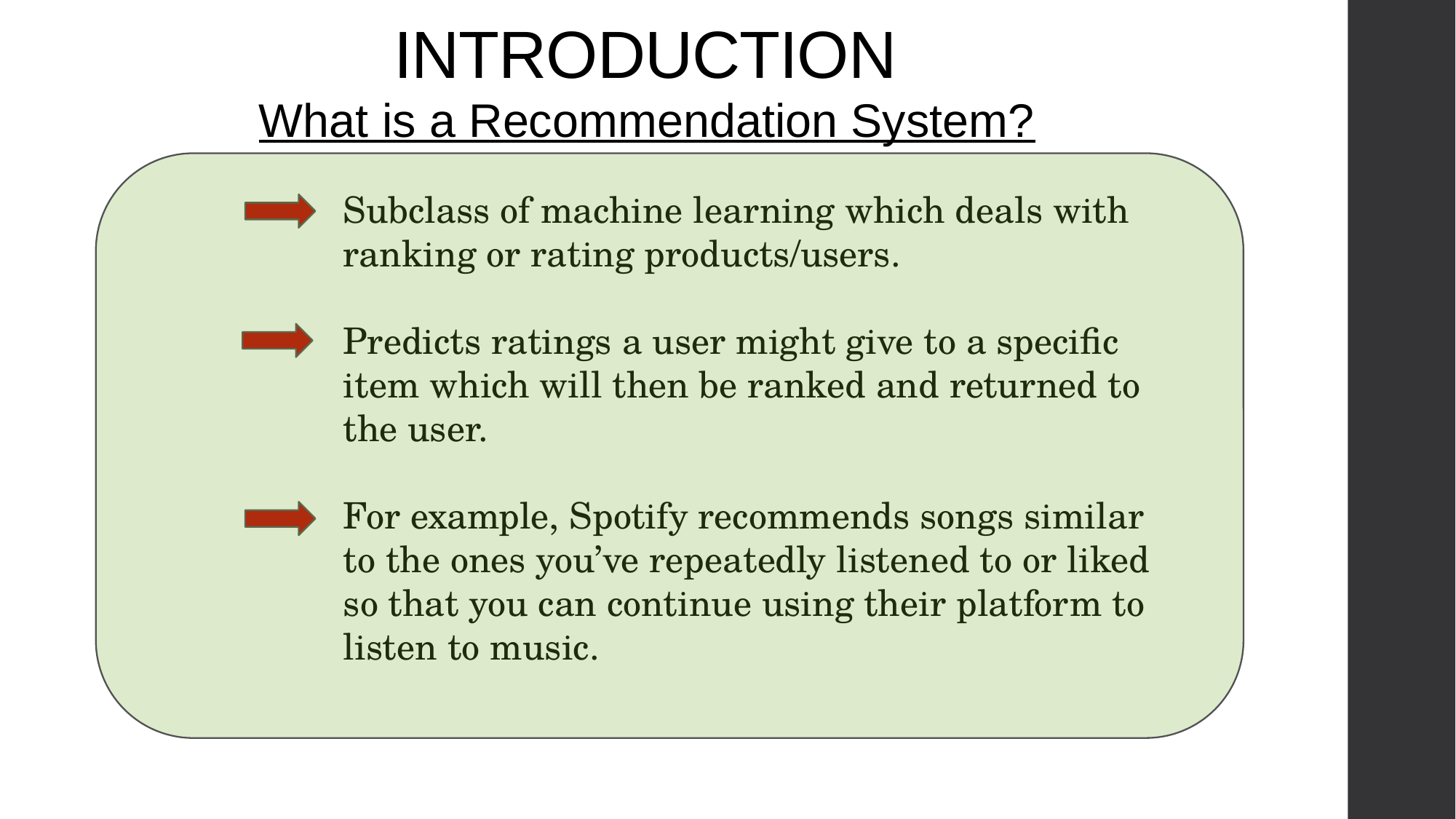

# INTRODUCTION
What is a Recommendation System?

Subclass of machine learning which deals with ranking or rating products/users.

Predicts ratings a user might give to a specific item which will then be ranked and returned to the user.

For example, Spotify recommends songs similar to the ones you’ve repeatedly listened to or liked so that you can continue using their platform to listen to music.